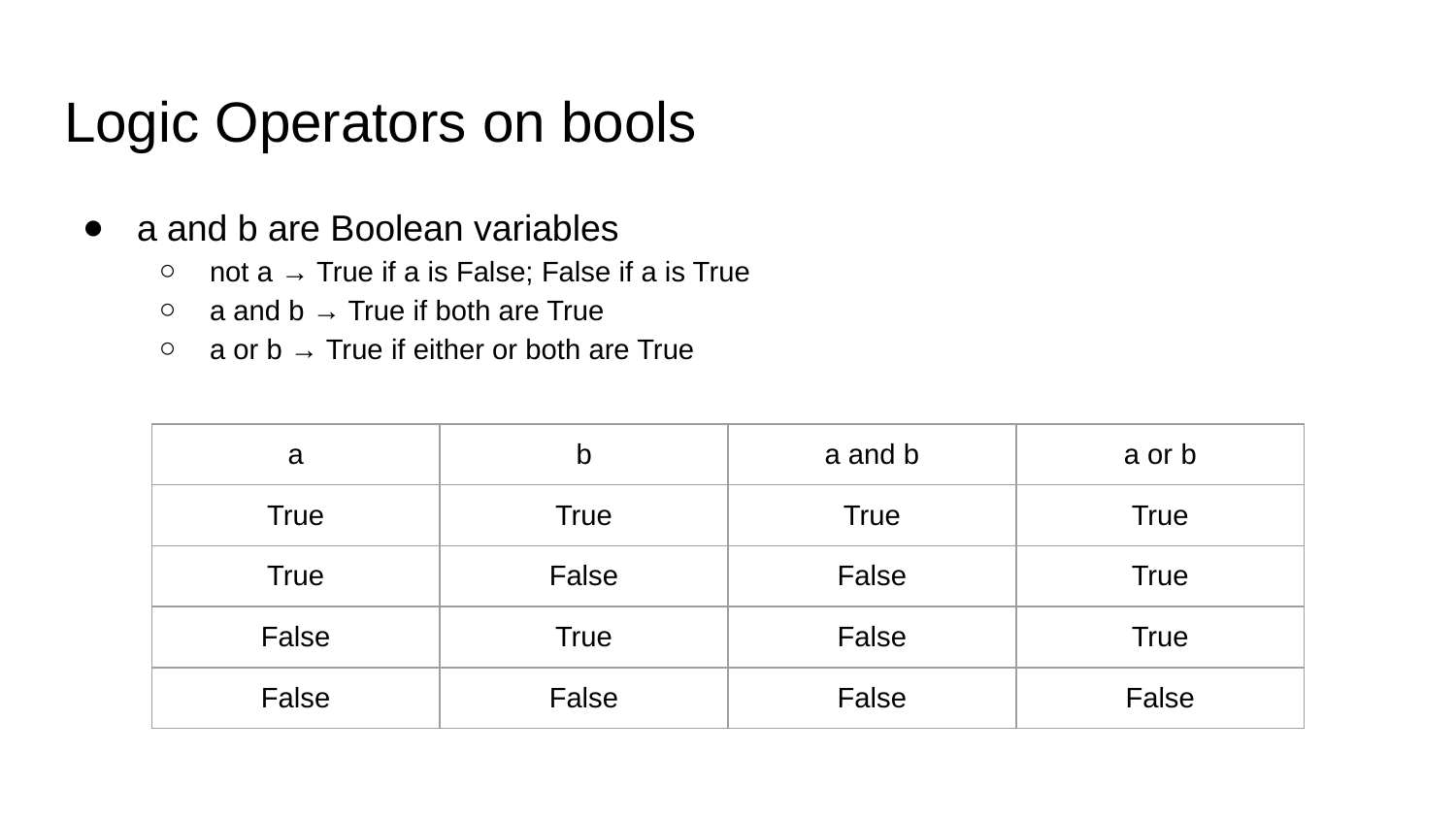

# Logic Operators on bools
a and b are Boolean variables
not a → True if a is False; False if a is True
a and b → True if both are True
a or b → True if either or both are True

| a | b | a and b | a or b |
| --- | --- | --- | --- |
| True | True | True | True |
| True | False | False | True |
| False | True | False | True |
| False | False | False | False |